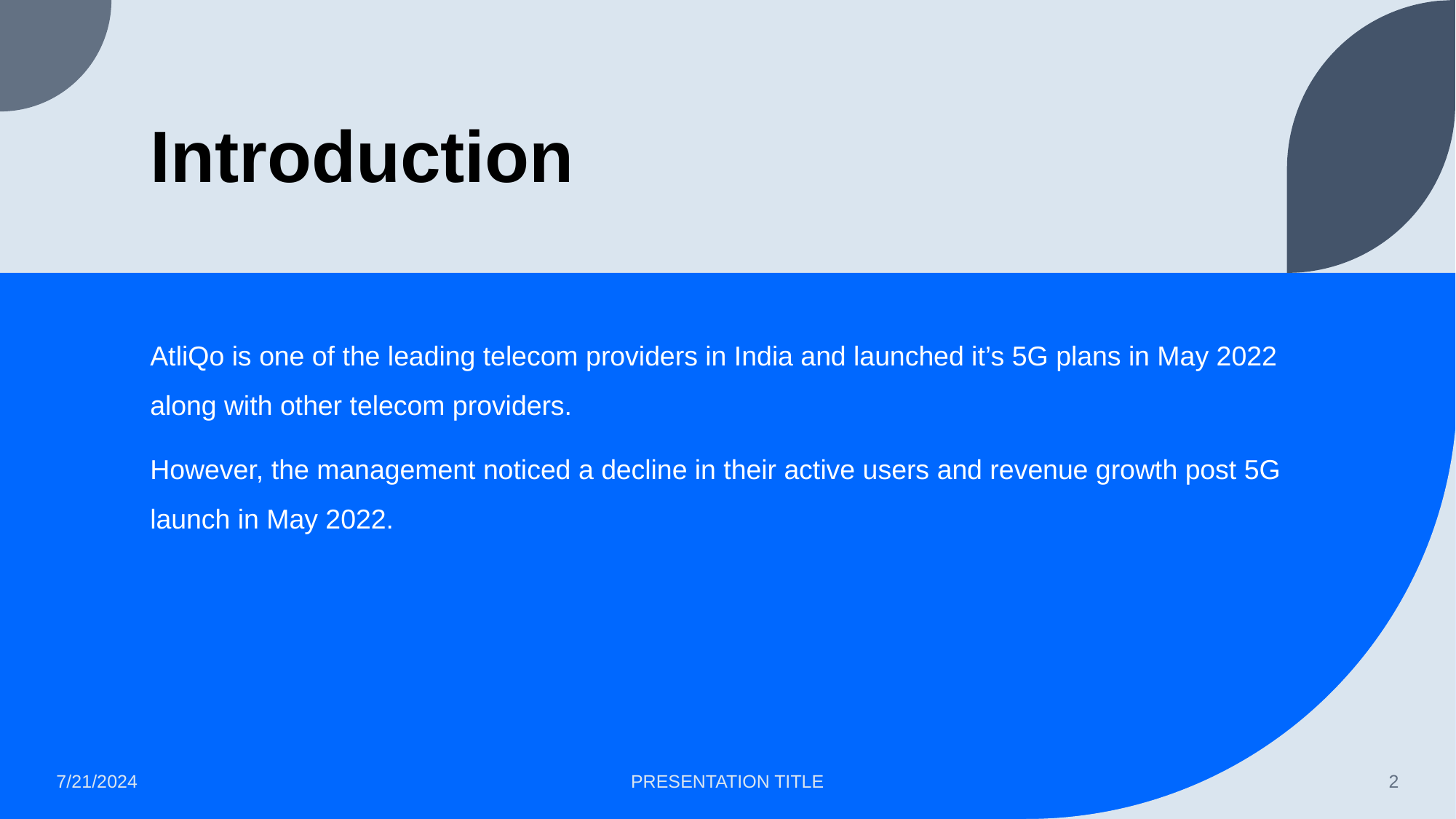

# Introduction
AtliQo is one of the leading telecom providers in India and launched it’s 5G plans in May 2022 along with other telecom providers.
However, the management noticed a decline in their active users and revenue growth post 5G launch in May 2022.
7/21/2024
PRESENTATION TITLE
2